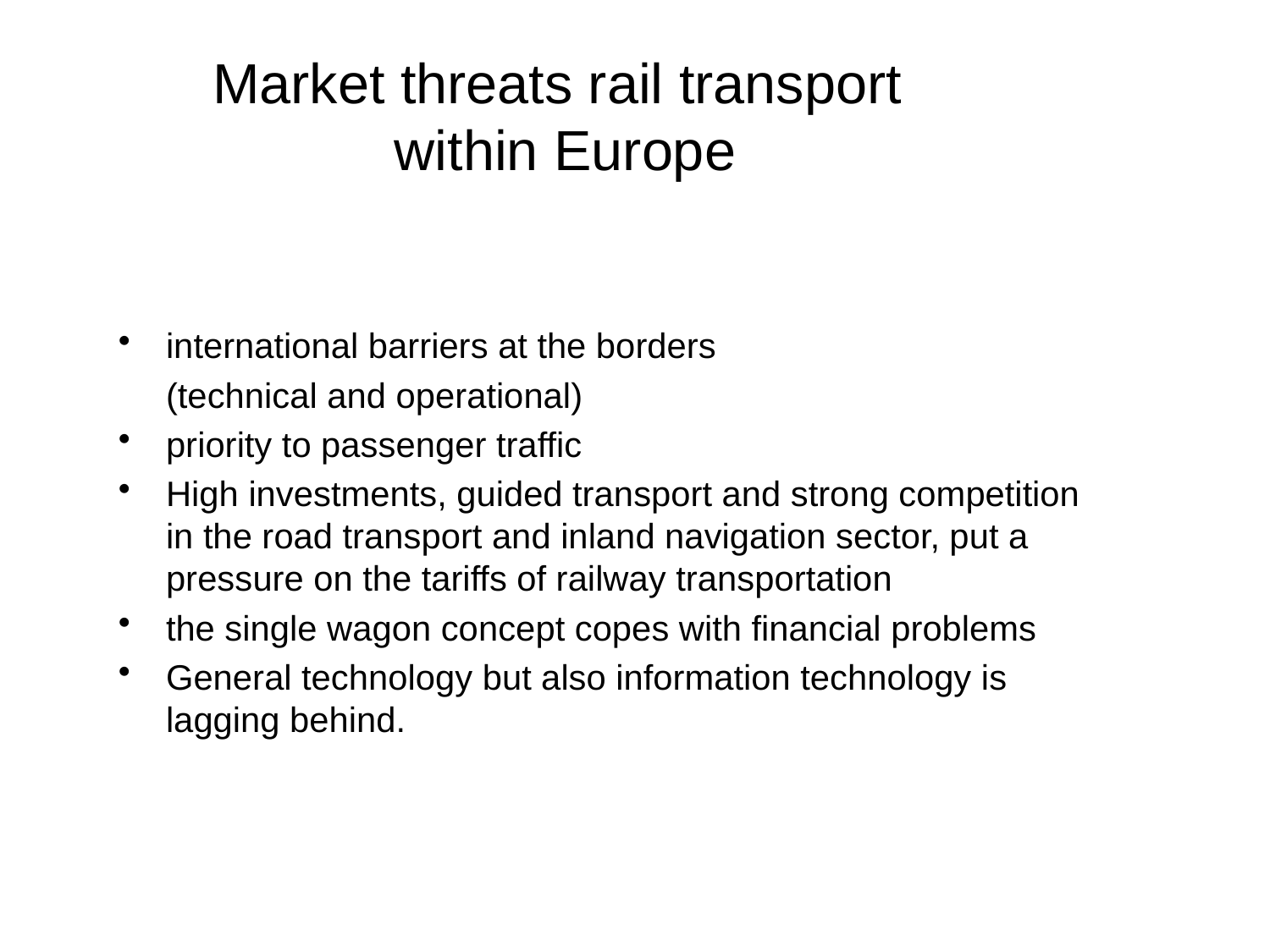

# Market threats rail transport within Europe
international barriers at the borders
	(technical and operational)
priority to passenger traffic
High investments, guided transport and strong competition in the road transport and inland navigation sector, put a pressure on the tariffs of railway transportation
the single wagon concept copes with financial problems
General technology but also information technology is lagging behind.